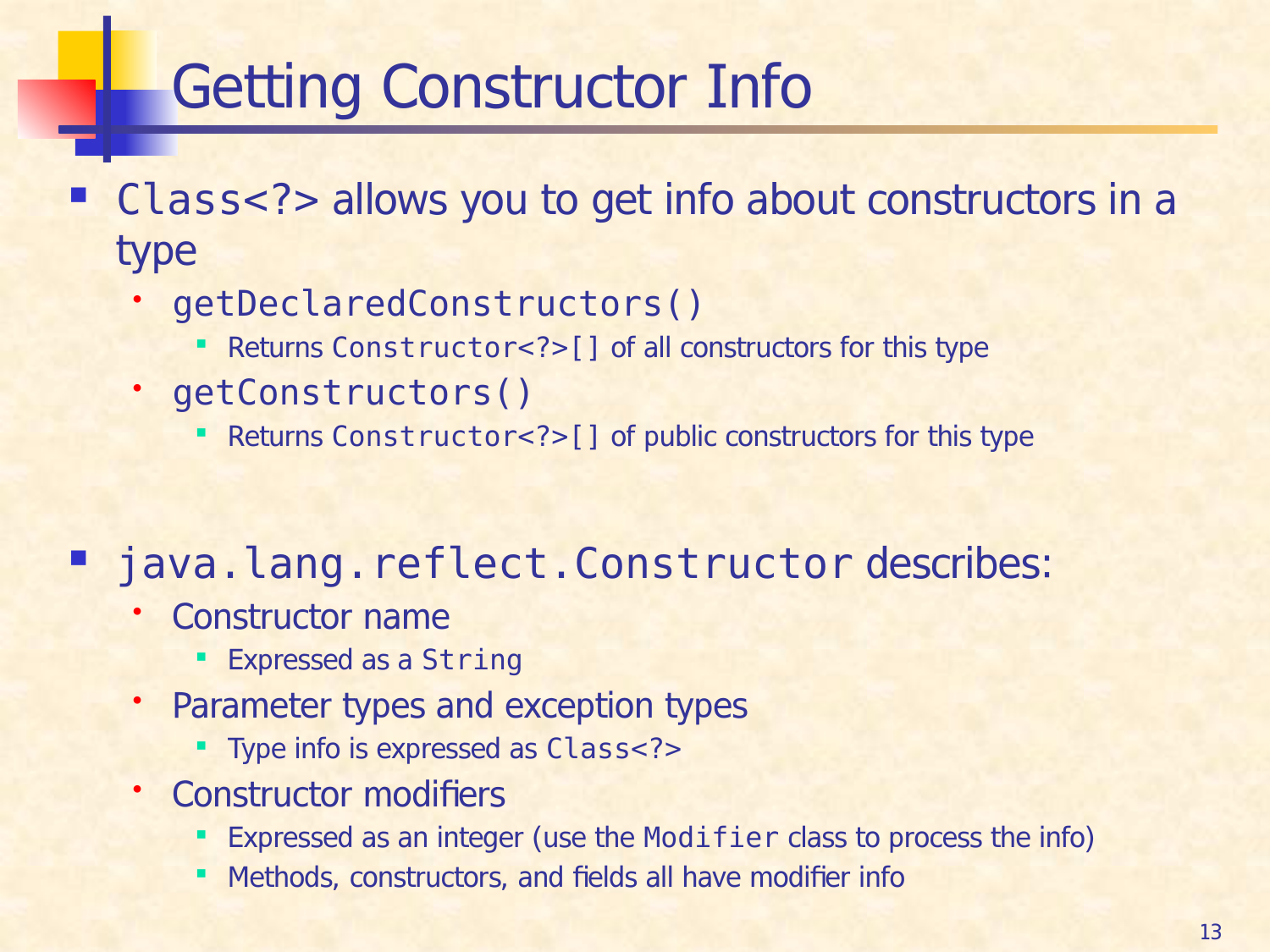

# Getting Constructor Info
Class<?> allows you to get info about constructors in a type
getDeclaredConstructors()
Returns Constructor<?>[] of all constructors for this type
getConstructors()
Returns Constructor<?>[] of public constructors for this type

java.lang.reflect.Constructor describes:
Constructor name
Expressed as a String
Parameter types and exception types
Type info is expressed as Class<?>
Constructor modifiers
Expressed as an integer (use the Modifier class to process the info)
Methods, constructors, and fields all have modifier info
13